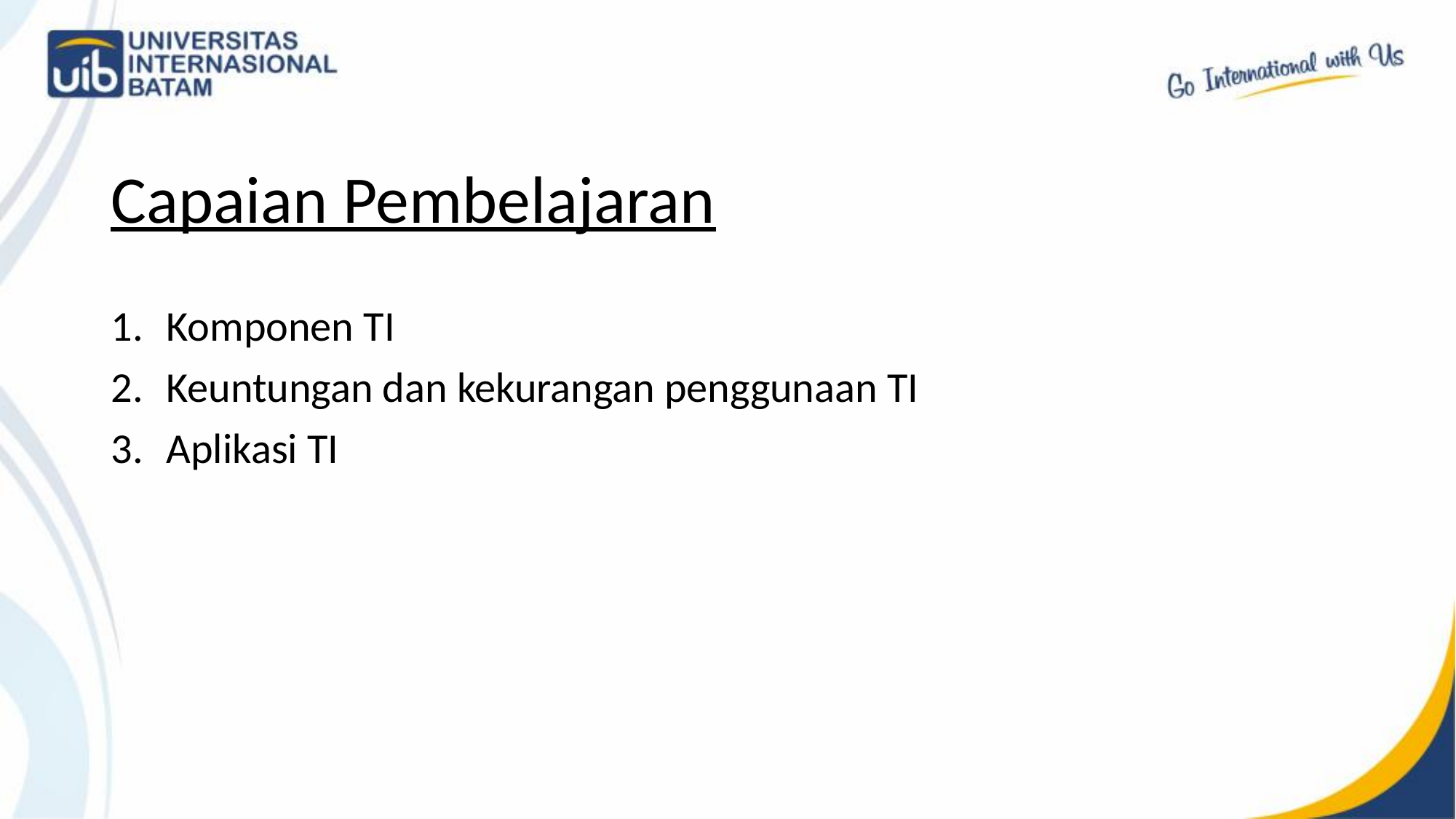

# Capaian Pembelajaran
Komponen TI
Keuntungan dan kekurangan penggunaan TI
Aplikasi TI